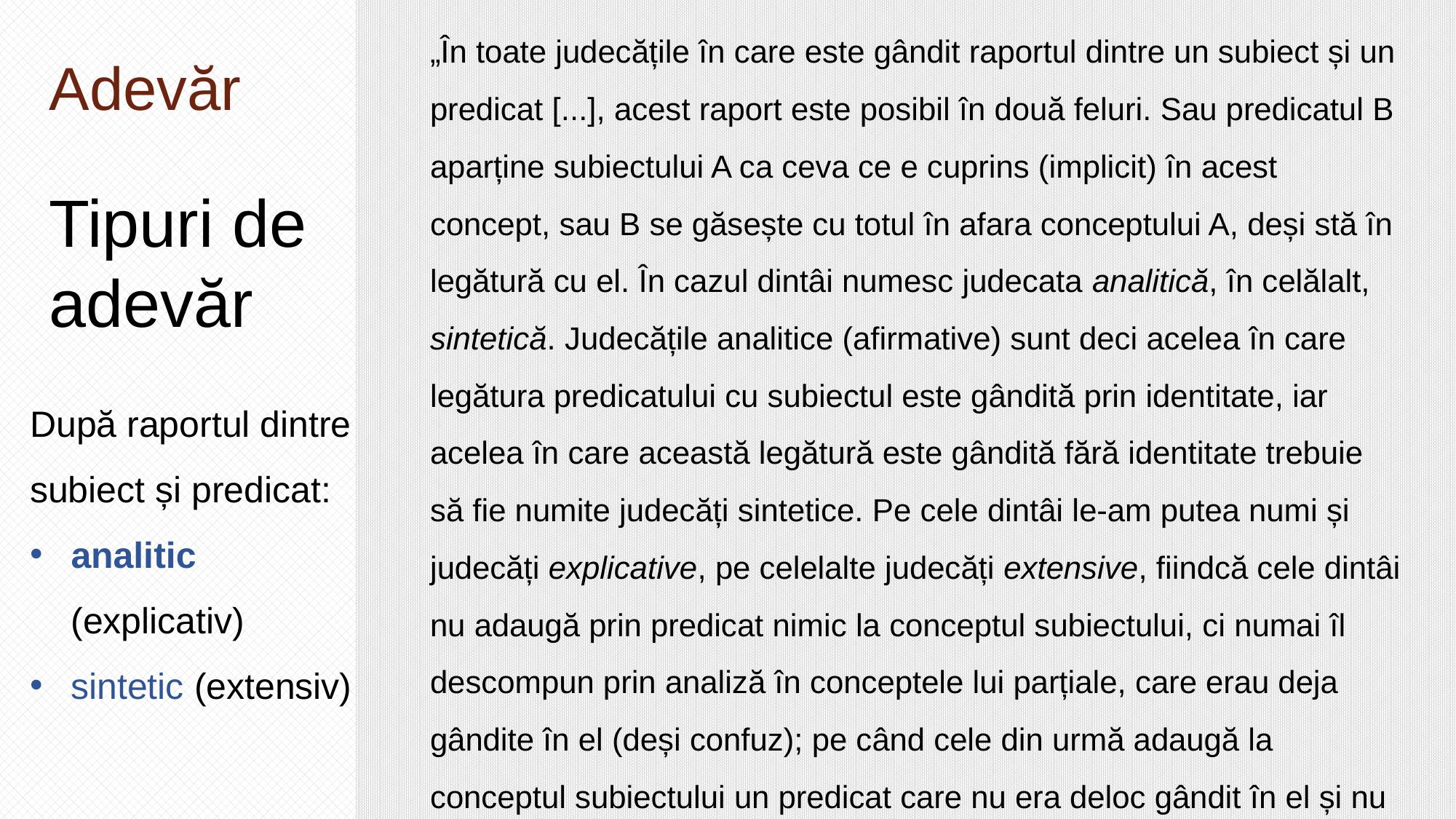

„În toate judecățile în care este gândit raportul dintre un subiect și un predicat [...], acest raport este posibil în două feluri. Sau predicatul B aparține subiectului A ca ceva ce e cuprins (implicit) în acest concept, sau B se găsește cu totul în afara conceptului A, deși stă în legătură cu el. În cazul dintâi numesc judecata analitică, în celălalt, sintetică. Judecățile analitice (afirmative) sunt deci acelea în care legătura predicatului cu subiectul este gândită prin identitate, iar acelea în care această legătură este gândită fără identitate trebuie să fie numite judecăți sintetice. Pe cele dintâi le-am putea numi și judecăți explicative, pe celelalte judecăți extensive, fiindcă cele dintâi nu adaugă prin predicat nimic la conceptul subiectului, ci numai îl descompun prin analiză în conceptele lui parțiale, care erau deja gândite în el (deși confuz); pe când cele din urmă adaugă la conceptul subiectului un predicat care nu era deloc gândit în el și nu putea fi scos prin descompunerea lui.“
(Kant, KrV, A 6-7/ B10-11)
Adevăr
Tipuri de adevăr
După raportul dintre subiect și predicat:
analitic (explicativ)
sintetic (extensiv)